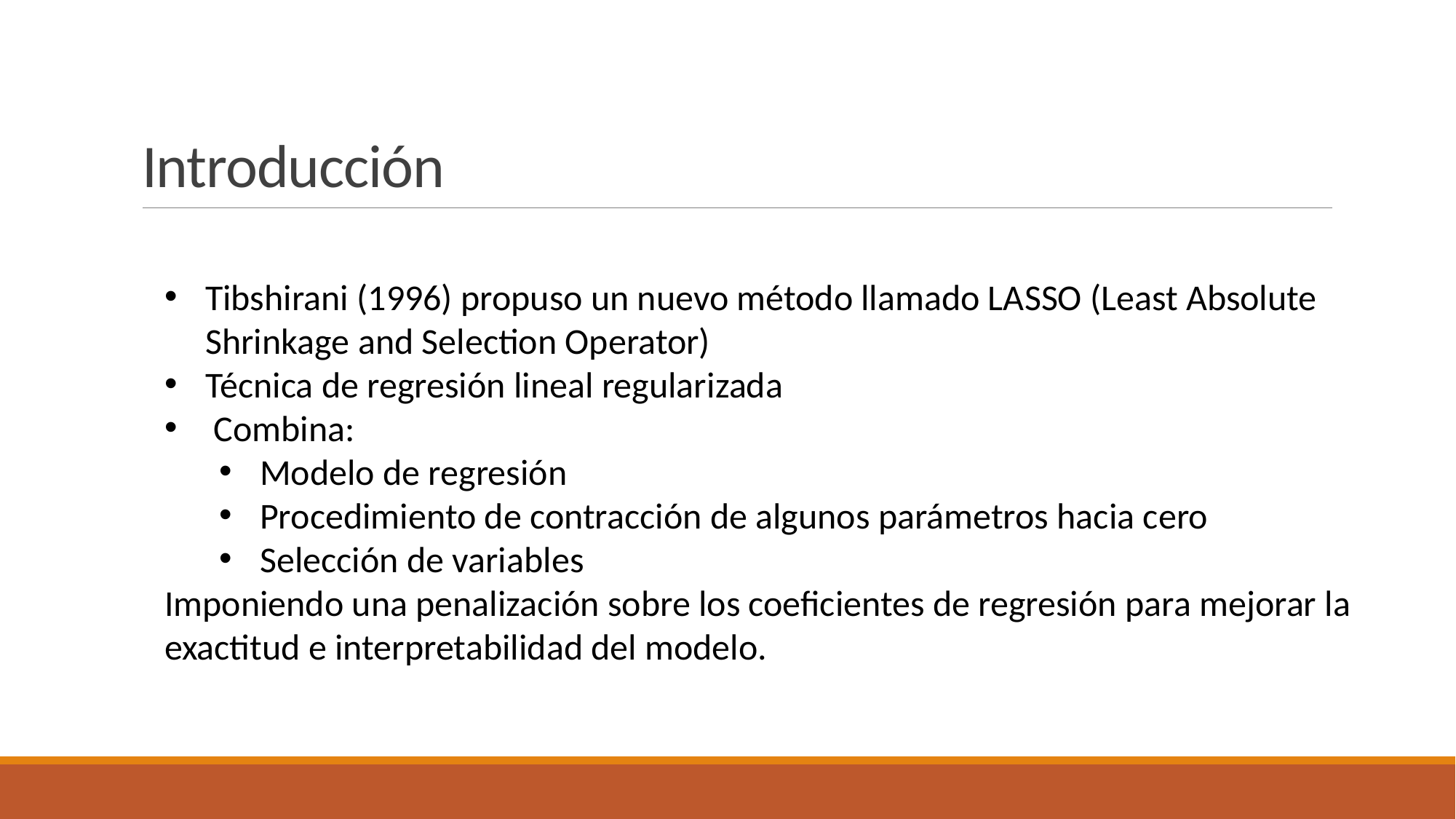

# Introducción
Tibshirani (1996) propuso un nuevo método llamado LASSO (Least Absolute Shrinkage and Selection Operator)
Técnica de regresión lineal regularizada
 Combina:
Modelo de regresión
Procedimiento de contracción de algunos parámetros hacia cero
Selección de variables
Imponiendo una penalización sobre los coeficientes de regresión para mejorar la exactitud e interpretabilidad del modelo.